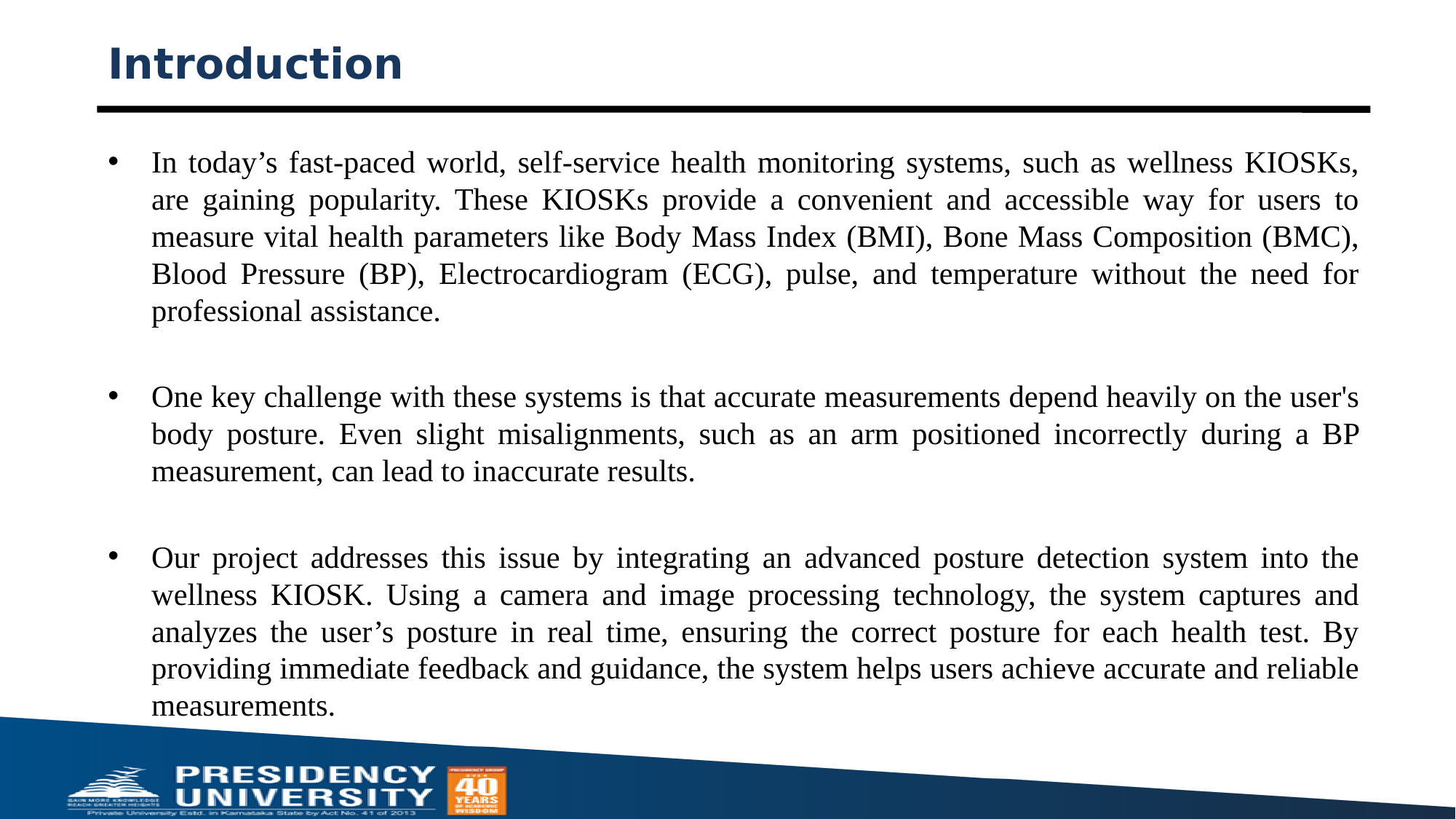

# Introduction
In today’s fast-paced world, self-service health monitoring systems, such as wellness KIOSKs, are gaining popularity. These KIOSKs provide a convenient and accessible way for users to measure vital health parameters like Body Mass Index (BMI), Bone Mass Composition (BMC), Blood Pressure (BP), Electrocardiogram (ECG), pulse, and temperature without the need for professional assistance.

One key challenge with these systems is that accurate measurements depend heavily on the user's body posture. Even slight misalignments, such as an arm positioned incorrectly during a BP measurement, can lead to inaccurate results.

Our project addresses this issue by integrating an advanced posture detection system into the wellness KIOSK. Using a camera and image processing technology, the system captures and analyzes the user’s posture in real time, ensuring the correct posture for each health test. By providing immediate feedback and guidance, the system helps users achieve accurate and reliable measurements.